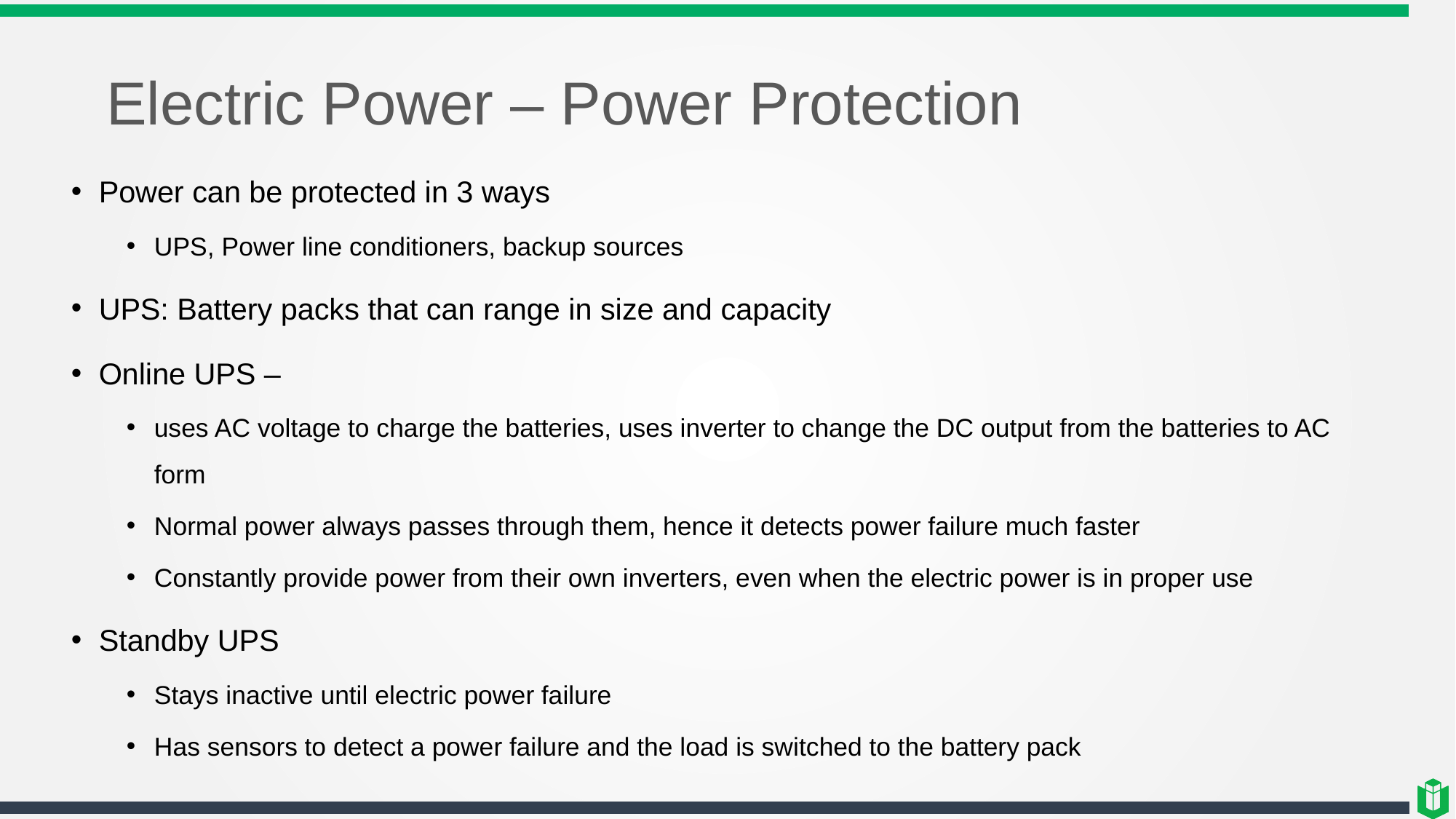

# Electric Power – Power Protection

Power can be protected in 3 ways
UPS, Power line conditioners, backup sources
UPS: Battery packs that can range in size and capacity
Online UPS –
uses AC voltage to charge the batteries, uses inverter to change the DC output from the batteries to AC form
Normal power always passes through them, hence it detects power failure much faster
Constantly provide power from their own inverters, even when the electric power is in proper use
Standby UPS
Stays inactive until electric power failure
Has sensors to detect a power failure and the load is switched to the battery pack